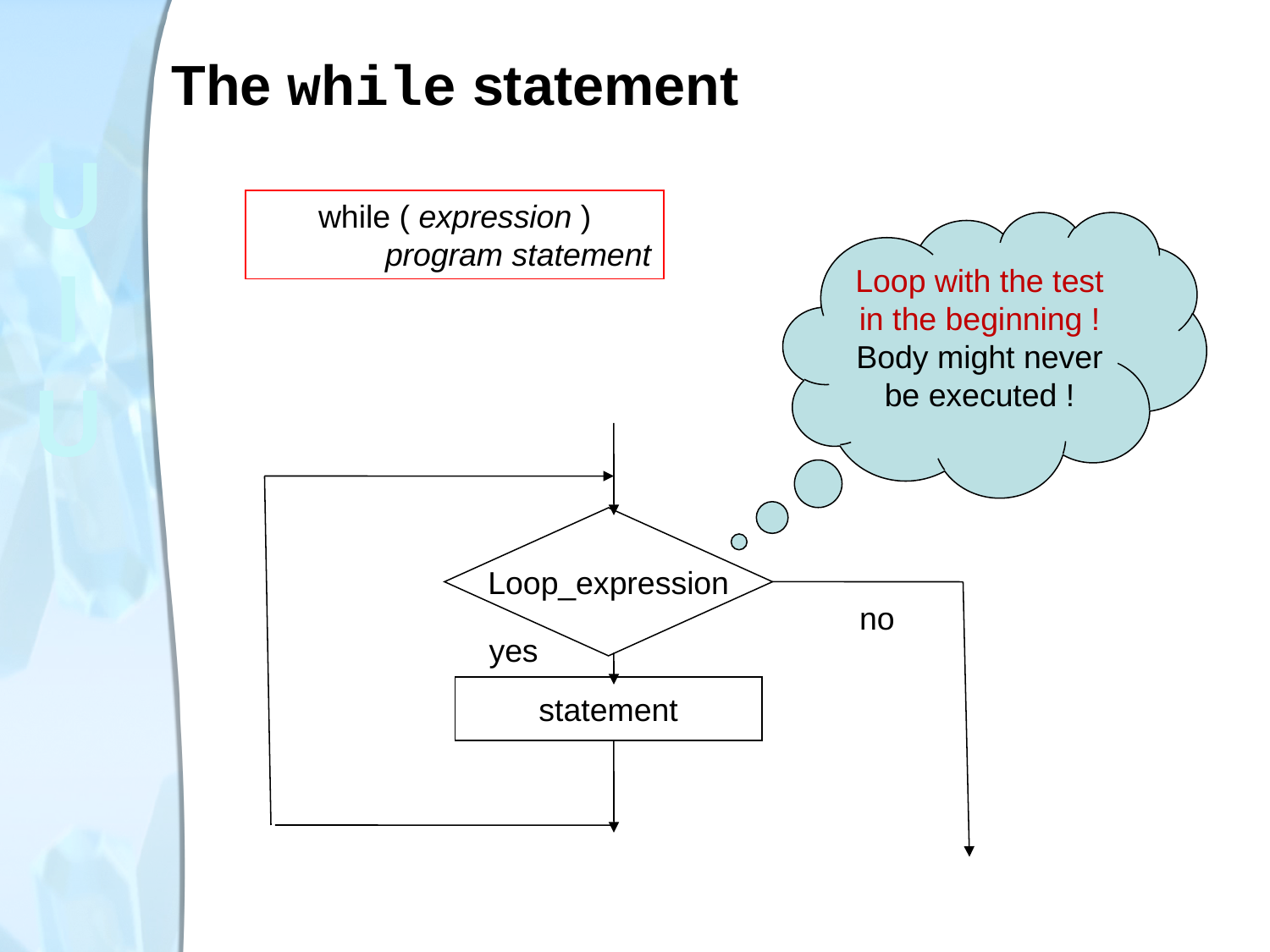

# The while statement
while ( expression )
	program statement
Loop with the test in the beginning !
Body might never be executed !

Loop_expression

no
yes

statement